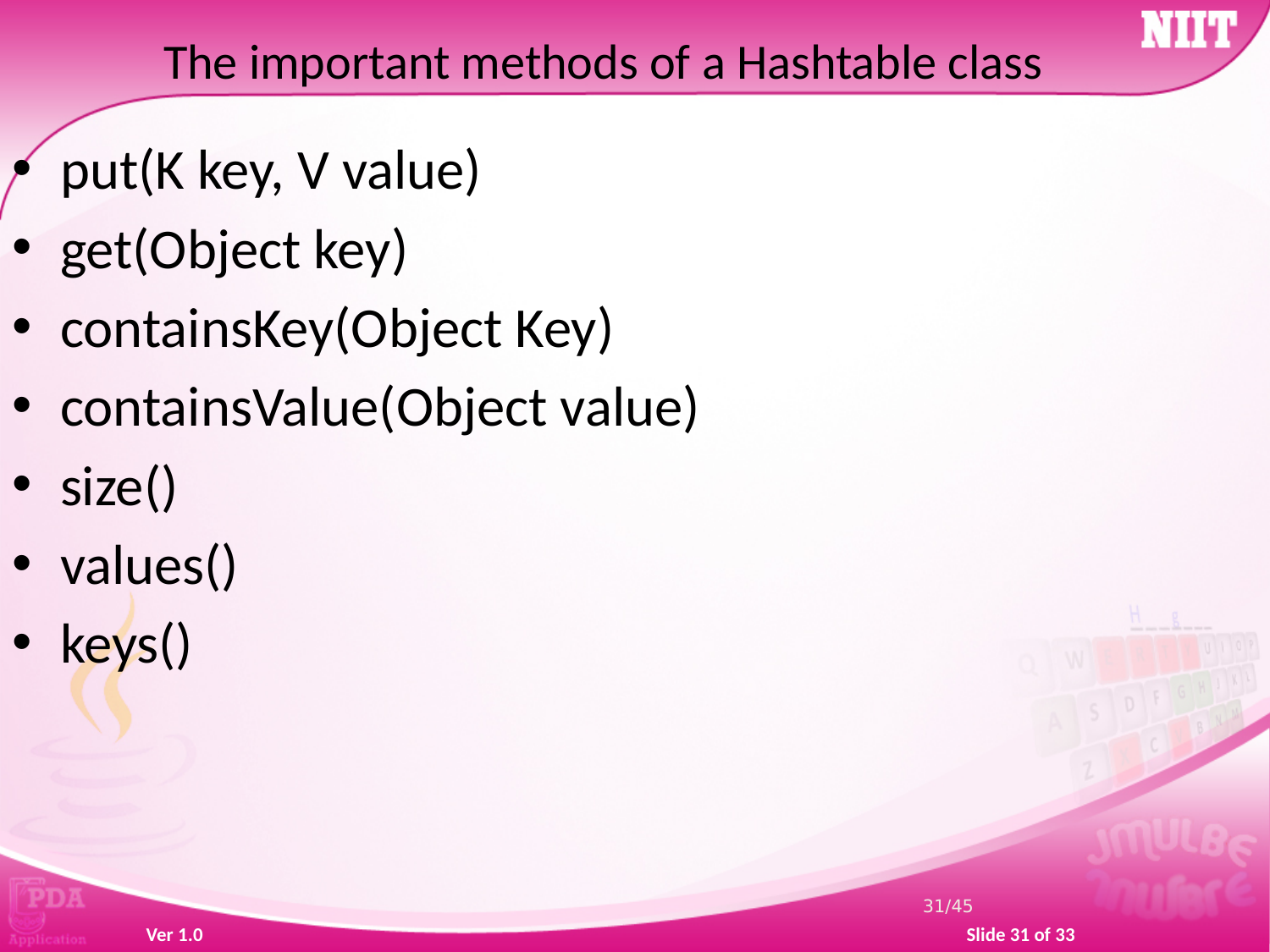

The important methods of a Hashtable class
put(K key, V value)
get(Object key)
containsKey(Object Key)
containsValue(Object value)
size()
values()
keys()
31/45